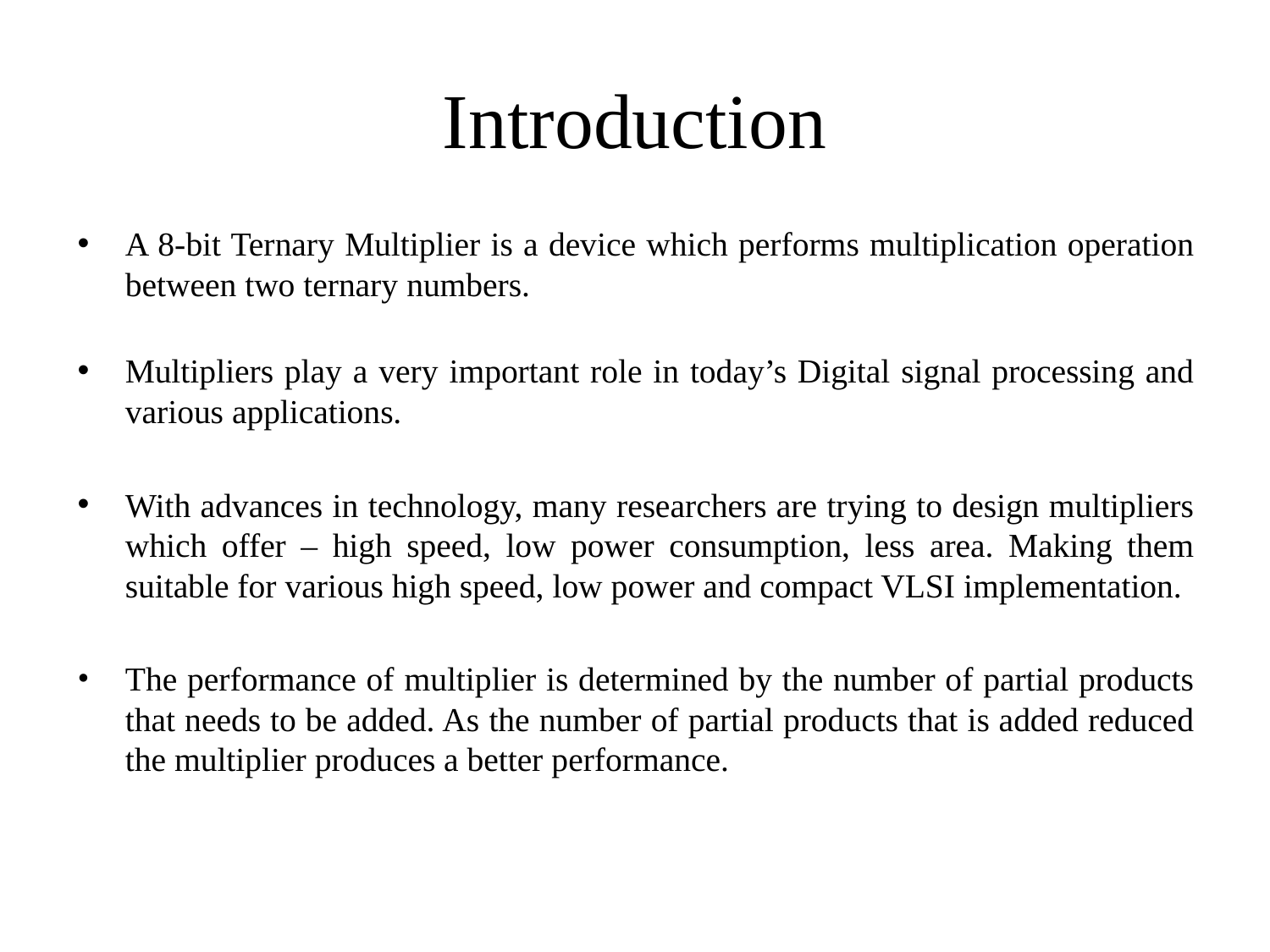

# Introduction
A 8-bit Ternary Multiplier is a device which performs multiplication operation between two ternary numbers.

Multipliers play a very important role in today’s Digital signal processing and various applications.

With advances in technology, many researchers are trying to design multipliers which offer – high speed, low power consumption, less area. Making them suitable for various high speed, low power and compact VLSI implementation.

The performance of multiplier is determined by the number of partial products that needs to be added. As the number of partial products that is added reduced the multiplier produces a better performance.